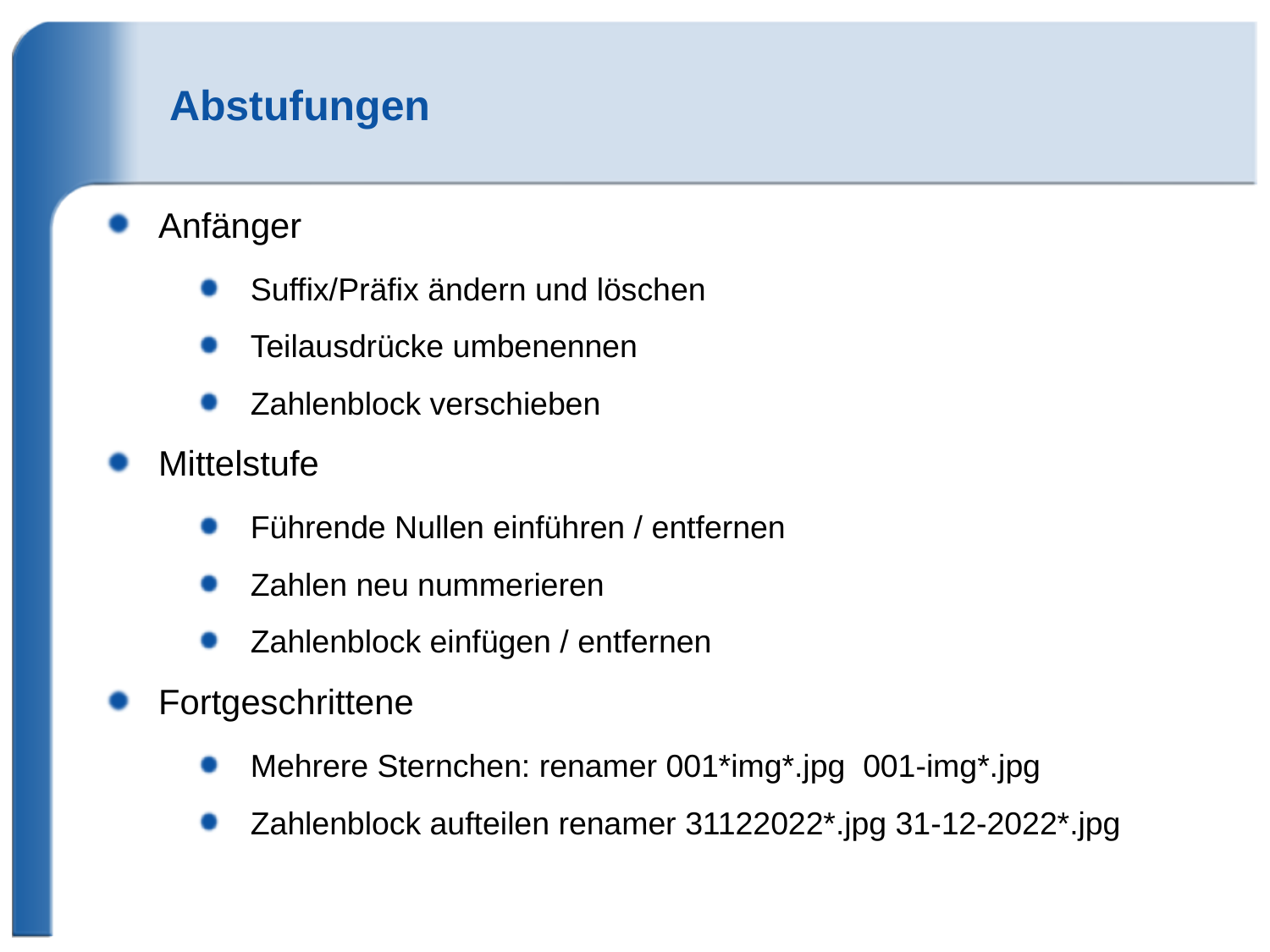

# Abstufungen
Anfänger
Suffix/Präfix ändern und löschen
Teilausdrücke umbenennen
Zahlenblock verschieben
Mittelstufe
Führende Nullen einführen / entfernen
Zahlen neu nummerieren
Zahlenblock einfügen / entfernen
Fortgeschrittene
Mehrere Sternchen: renamer 001*img*.jpg  001-img*.jpg
Zahlenblock aufteilen renamer 31122022*.jpg 31-12-2022*.jpg